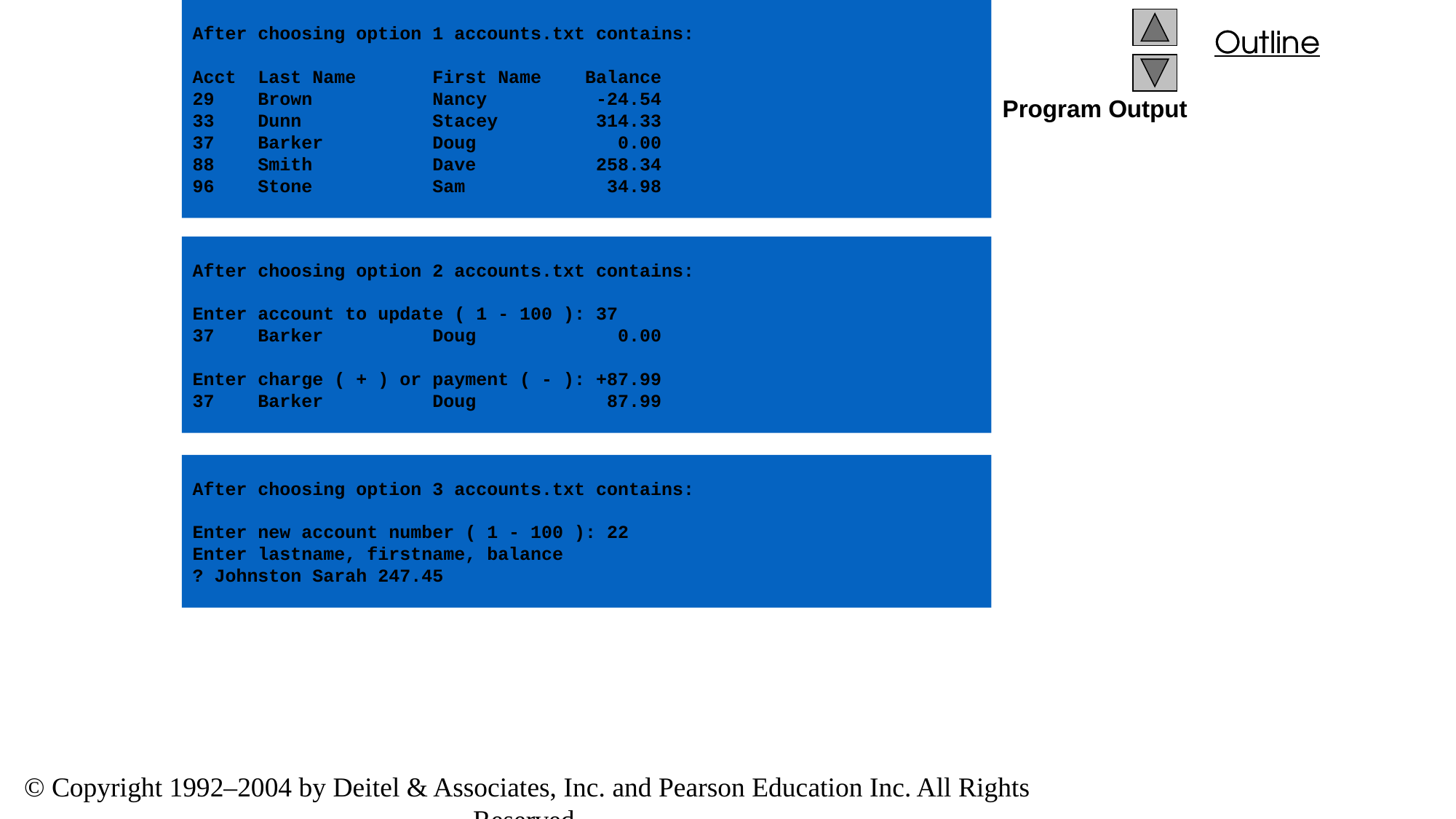

After choosing option 1 accounts.txt contains:

Acct  Last Name       First Name    Balance
29    Brown           Nancy          -24.54
33    Dunn            Stacey         314.33
37    Barker          Doug             0.00
88    Smith           Dave           258.34
96    Stone           Sam             34.98
Program Output
After choosing option 2 accounts.txt contains:

Enter account to update ( 1 - 100 ): 37
37    Barker          Doug             0.00

Enter charge ( + ) or payment ( - ): +87.99
37    Barker          Doug            87.99
After choosing option 3 accounts.txt contains:

Enter new account number ( 1 - 100 ): 22
Enter lastname, firstname, balance
? Johnston Sarah 247.45